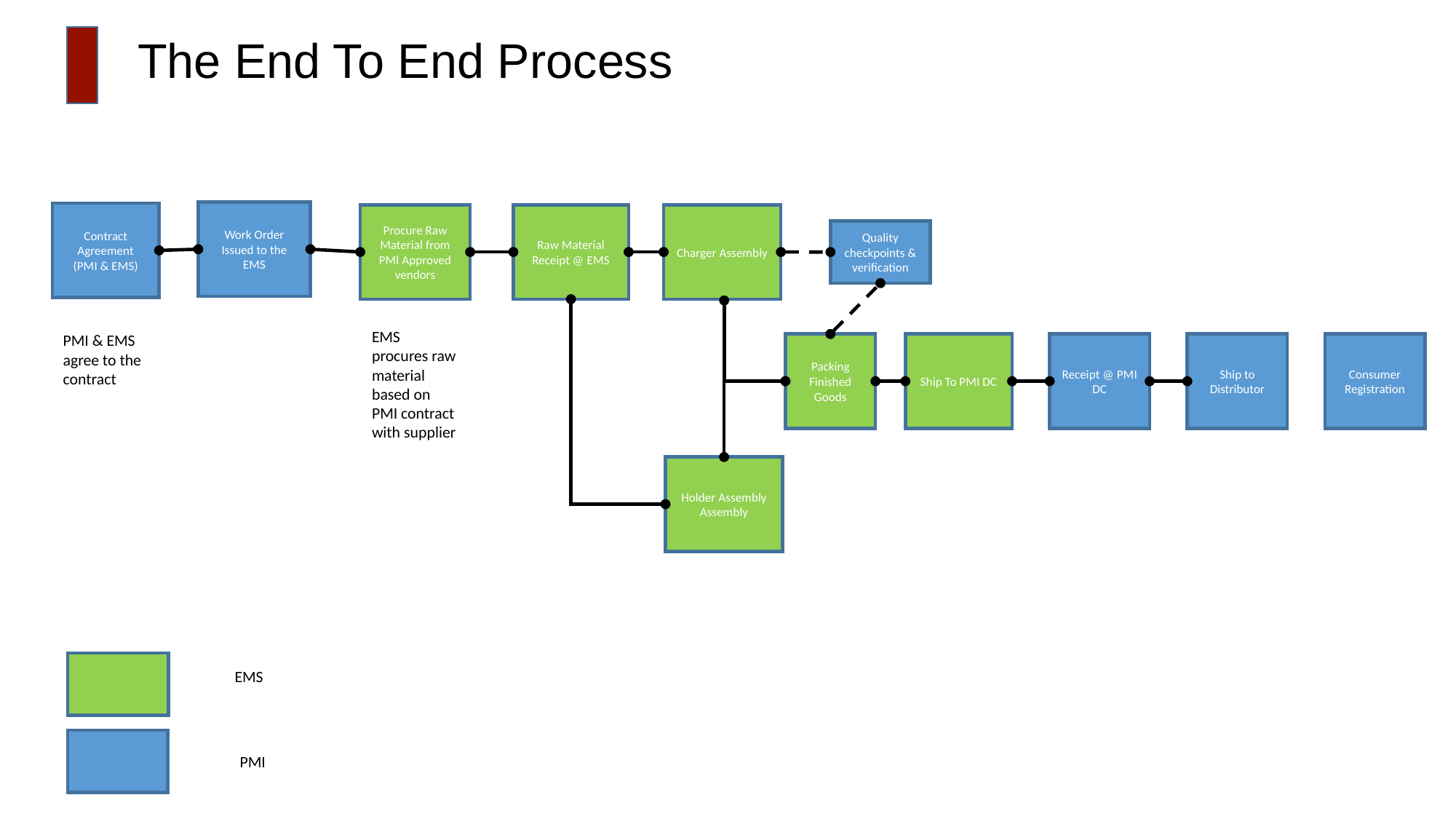

The End To End Process
Work Order Issued to the EMS
Contract Agreement
(PMI & EMS)
Procure Raw Material from PMl Approved vendors
Raw Material Receipt @ EMS
Charger Assembly
Packing Finished Goods
Ship To PMI DC
Receipt @ PMI DC
Ship to Distributor
Holder Assembly Assembly
Quality checkpoints & verification
EMS procures raw material based on PMI contract with supplier
PMI & EMS agree to the contract
Consumer Registration

 EMS

 PMI